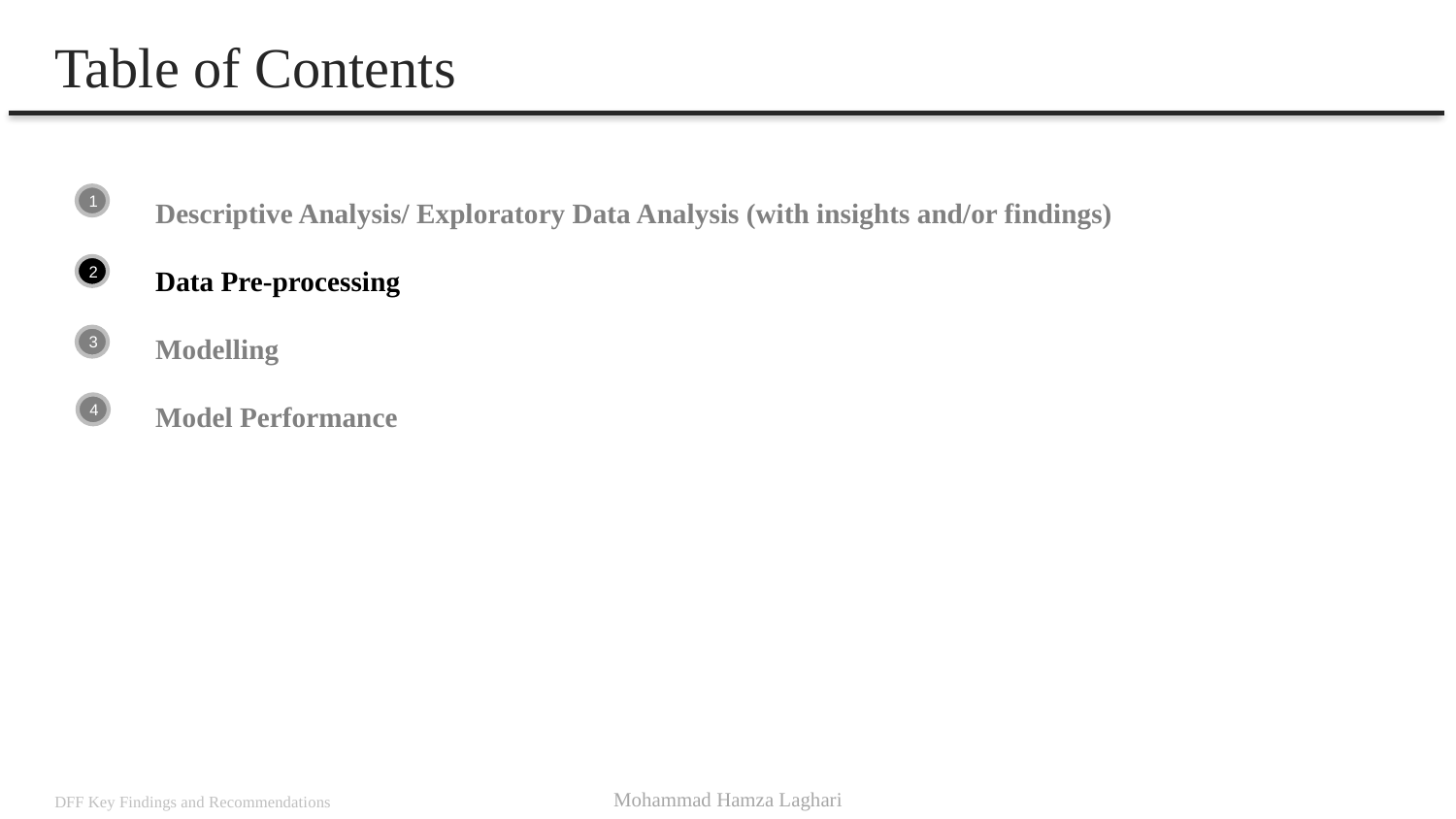

# Table of Contents
Descriptive Analysis/ Exploratory Data Analysis (with insights and/or findings)
Data Pre-processing
Modelling
Model Performance
1
2
3
4
Mohammad Hamza Laghari
DFF Key Findings and Recommendations